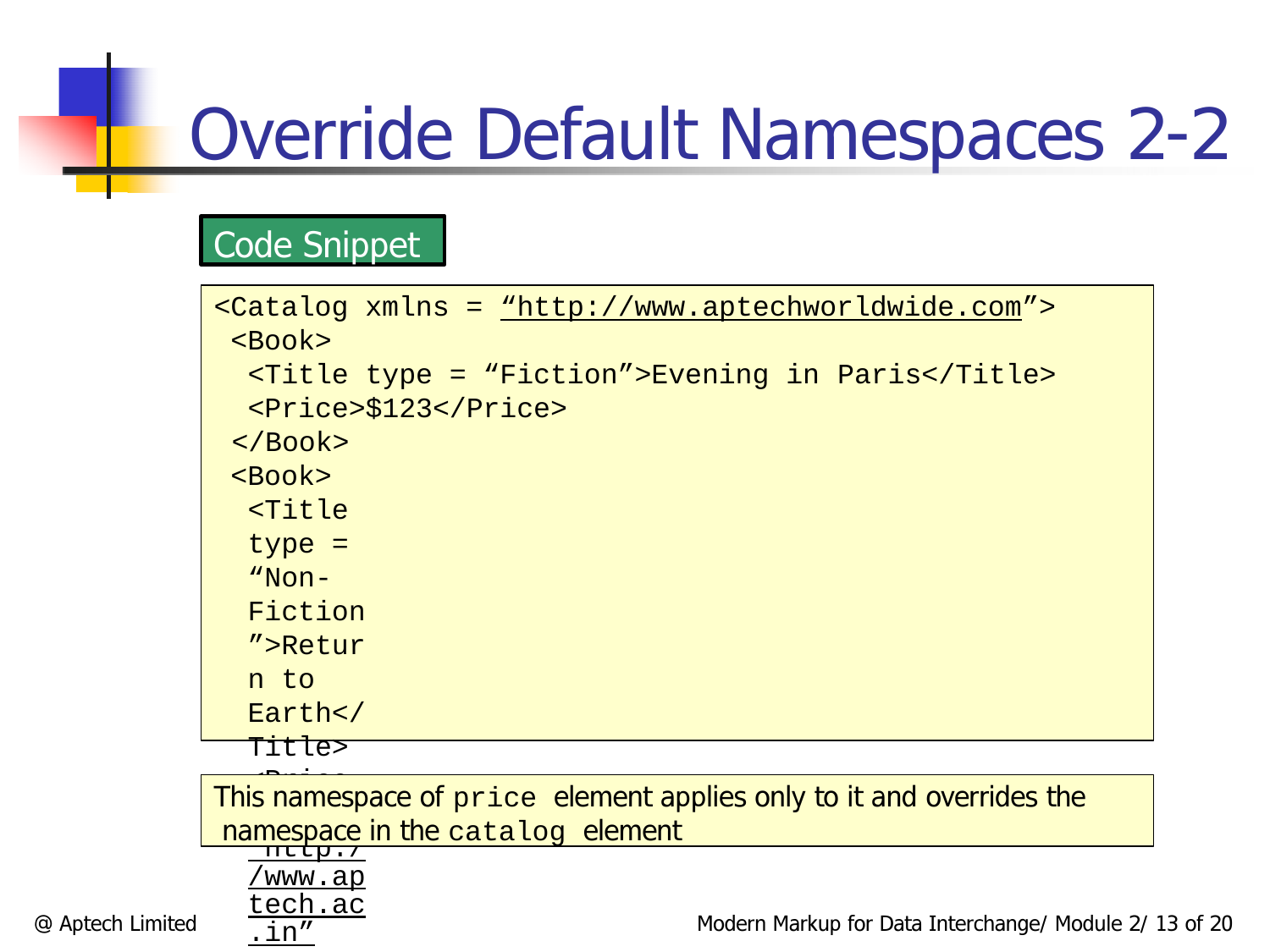

# Override Default Namespaces 2-2

Code Snippet

<Catalog xmlns = “http://www.aptechworldwide.com”>
<Book>
<Title type = “Fiction”>Evening in Paris</Title>
<Price>$123</Price>
</Book>
<Book>
<Title type = “Non-Fiction”>Return to Earth</Title>
<Price xmlns = “http://www.aptech.ac.in”>$23</Price>
<Title type = “Non-Fiction”>Journey to the center of  the Moon</Title>
<Price>$123</Price>
</Book>
</Catalog>
This namespace of price element applies only to it and overrides the  namespace in the catalog element
@ Aptech Limited
Modern Markup for Data Interchange/ Module 2/ 13 of 20